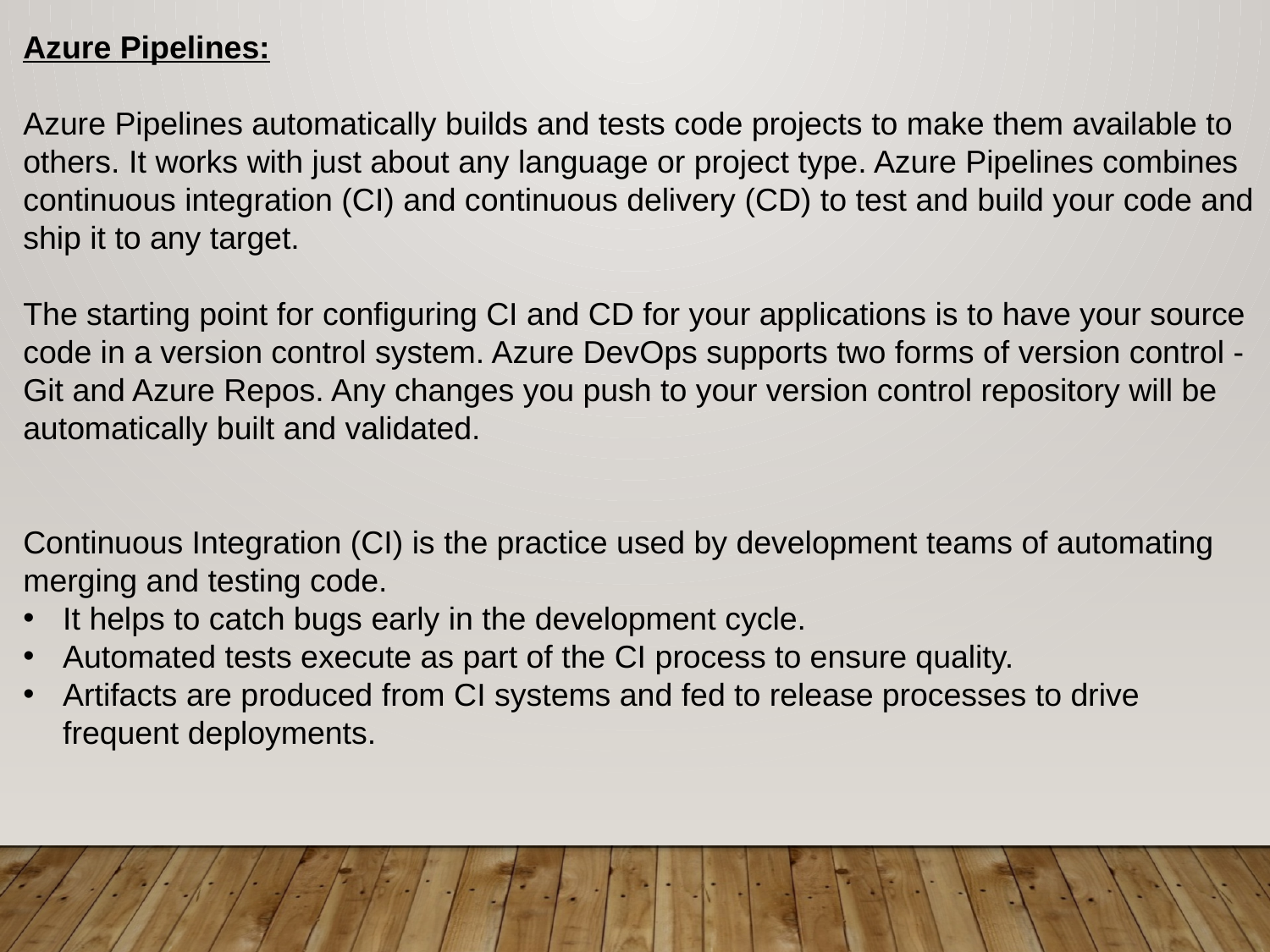

Azure Pipelines:

Azure Pipelines automatically builds and tests code projects to make them available to others. It works with just about any language or project type. Azure Pipelines combines continuous integration (CI) and continuous delivery (CD) to test and build your code and ship it to any target.

The starting point for configuring CI and CD for your applications is to have your source code in a version control system. Azure DevOps supports two forms of version control - Git and Azure Repos. Any changes you push to your version control repository will be automatically built and validated.

Continuous Integration (CI) is the practice used by development teams of automating merging and testing code.
It helps to catch bugs early in the development cycle.
Automated tests execute as part of the CI process to ensure quality.
Artifacts are produced from CI systems and fed to release processes to drive frequent deployments.